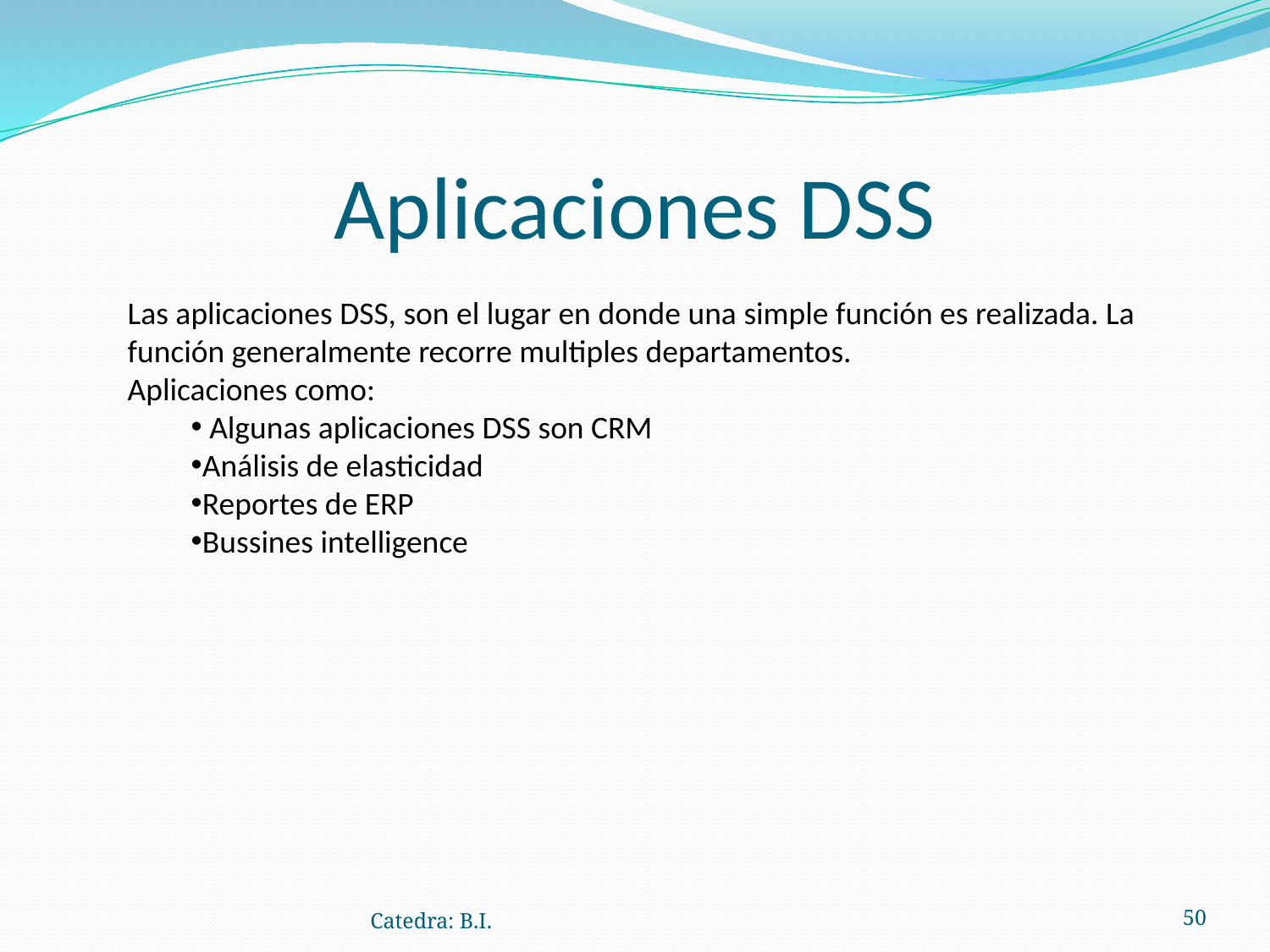

# Aplicaciones DSS
Las aplicaciones DSS, son el lugar en donde una simple función es realizada. La función generalmente recorre multiples departamentos.
Aplicaciones como:
 Algunas aplicaciones DSS son CRM
Análisis de elasticidad
Reportes de ERP
Bussines intelligence

Catedra: B.I.
50